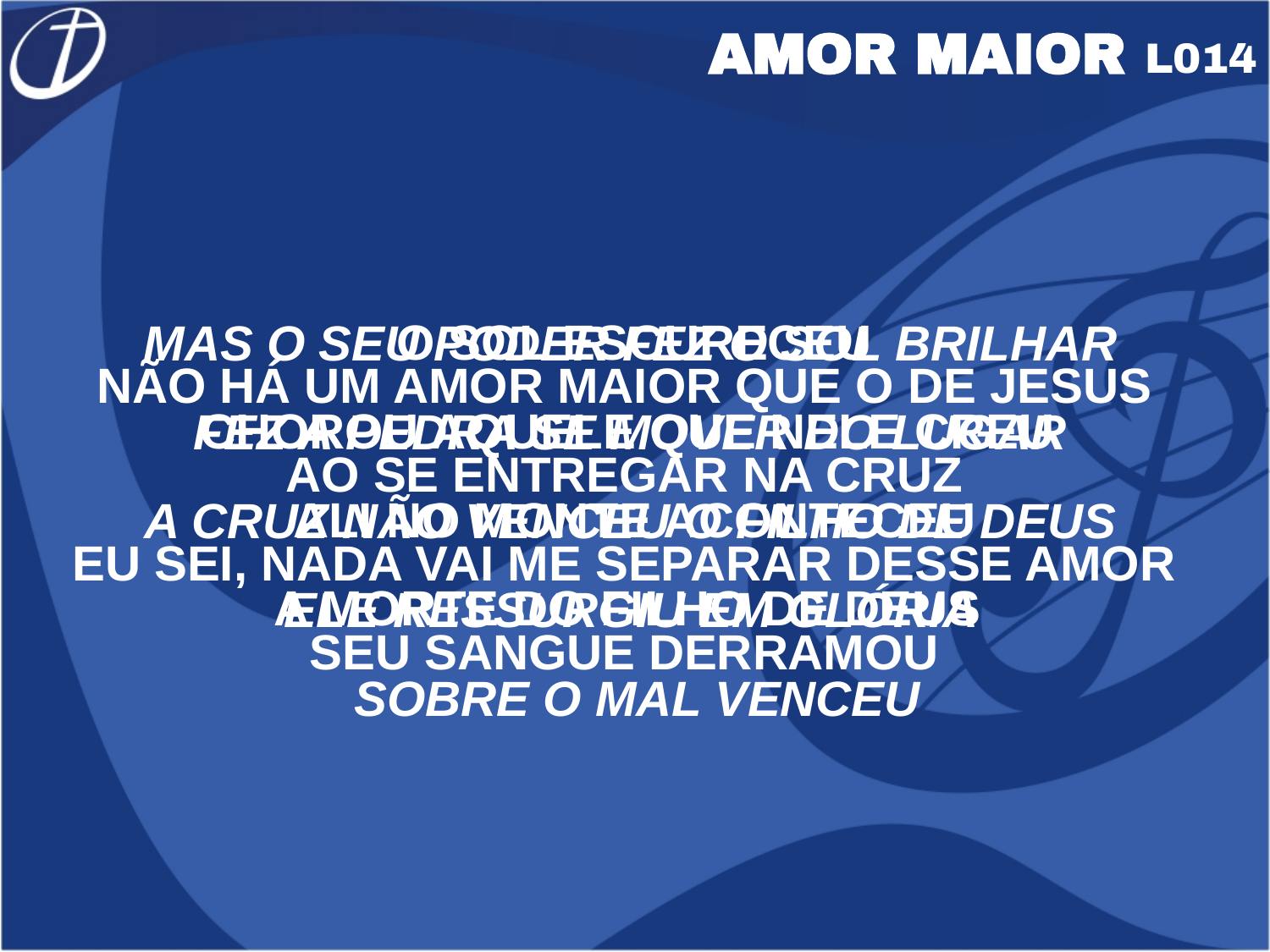

AMOR MAIOR L014
O SOL ESCURECEU
CHOROU AQUELE QUE NELE CREU
ALI NO MONTE ACONTECEU
A MORTE DO FILHO DE DEUS

MAS O SEU PODER FEZ O SOL BRILHAR
FEZ A PEDRA SE MOVER DO LUGAR
A CRUZ NÃO VENCEU O FILHO DE DEUS
ELE RESSURGIU EM GLÓRIA
SOBRE O MAL VENCEU
NÃO HÁ UM AMOR MAIOR QUE O DE JESUS
AO SE ENTREGAR NA CRUZ
EU SEI, NADA VAI ME SEPARAR DESSE AMOR
SEU SANGUE DERRAMOU